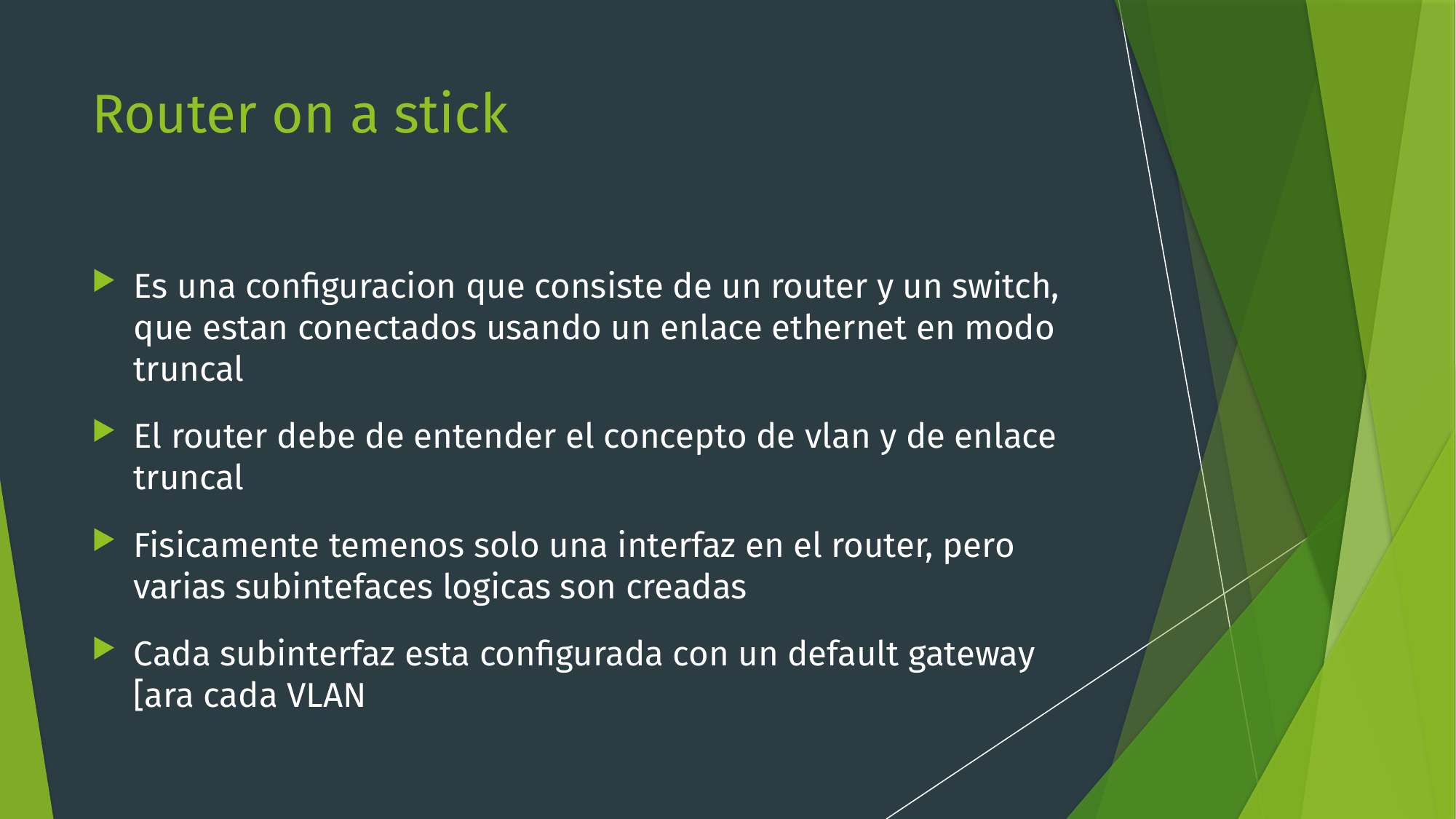

# Router on a stick
Es una configuracion que consiste de un router y un switch, que estan conectados usando un enlace ethernet en modo truncal
El router debe de entender el concepto de vlan y de enlace truncal
Fisicamente temenos solo una interfaz en el router, pero varias subintefaces logicas son creadas
Cada subinterfaz esta configurada con un default gateway [ara cada VLAN